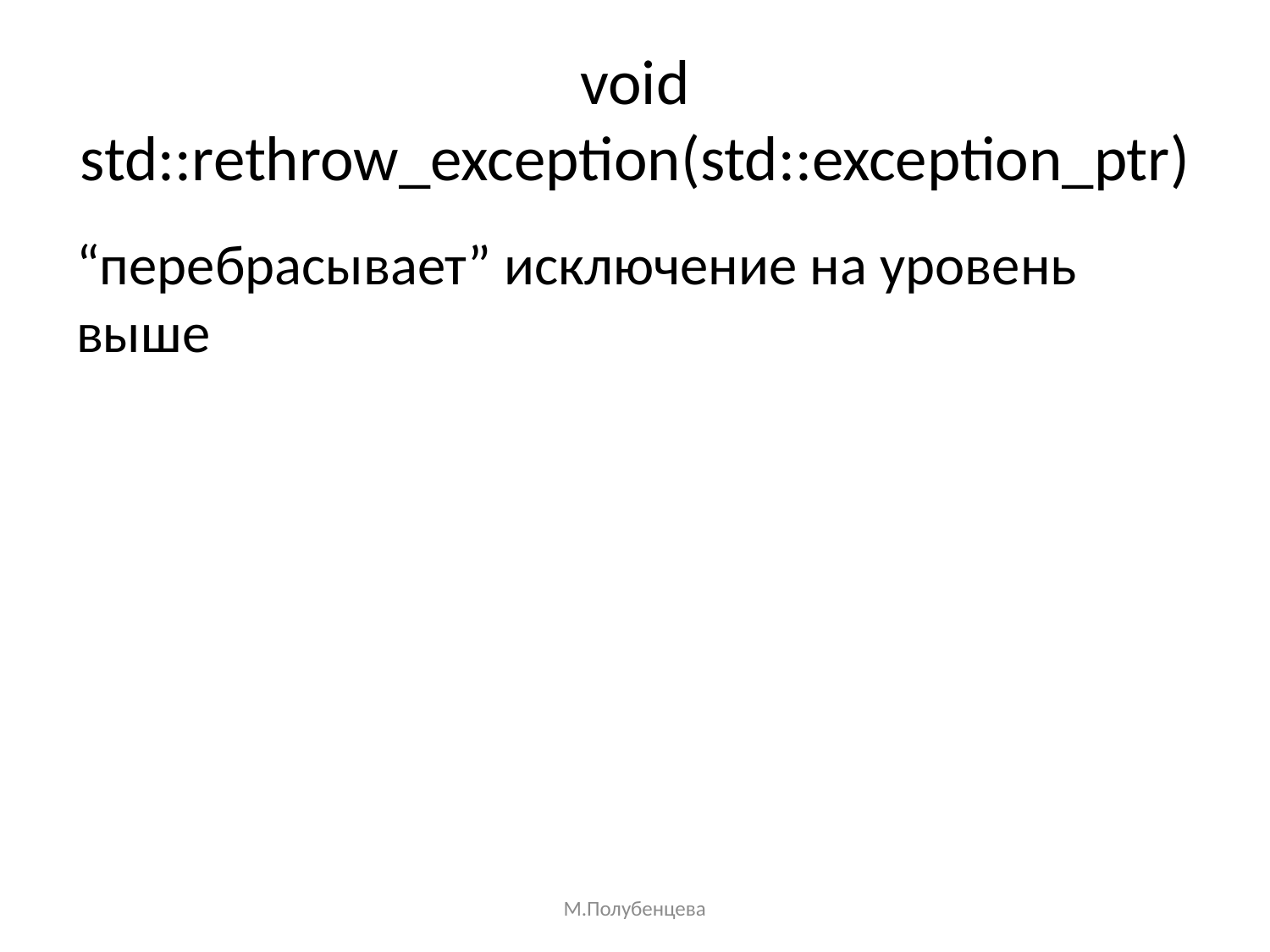

# void std::rethrow_exception(std::exception_ptr)
“перебрасывает” исключение на уровень выше
М.Полубенцева